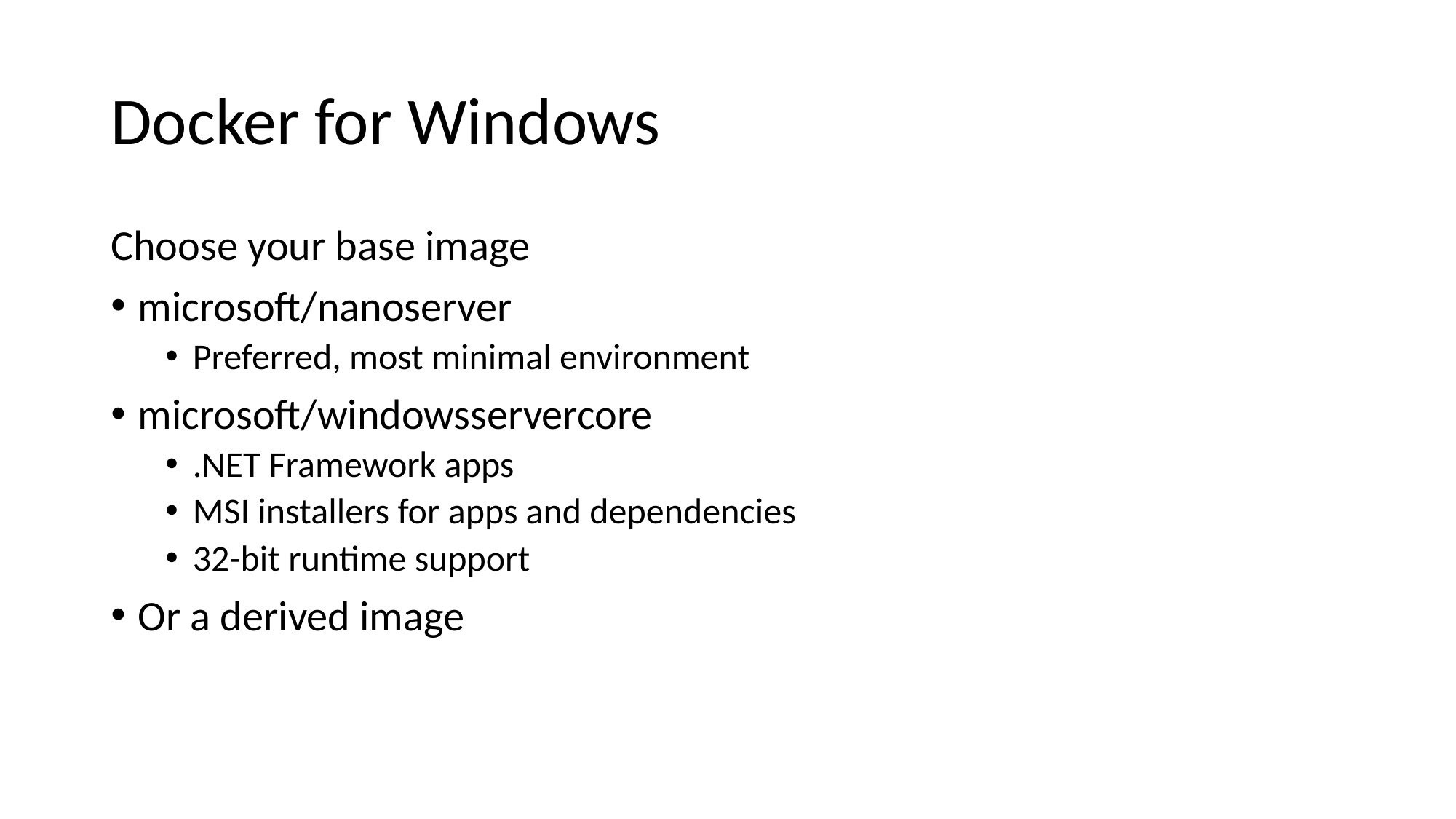

# Docker for Windows
Choose your base image
microsoft/nanoserver
Preferred, most minimal environment
microsoft/windowsservercore
.NET Framework apps
MSI installers for apps and dependencies
32-bit runtime support
Or a derived image